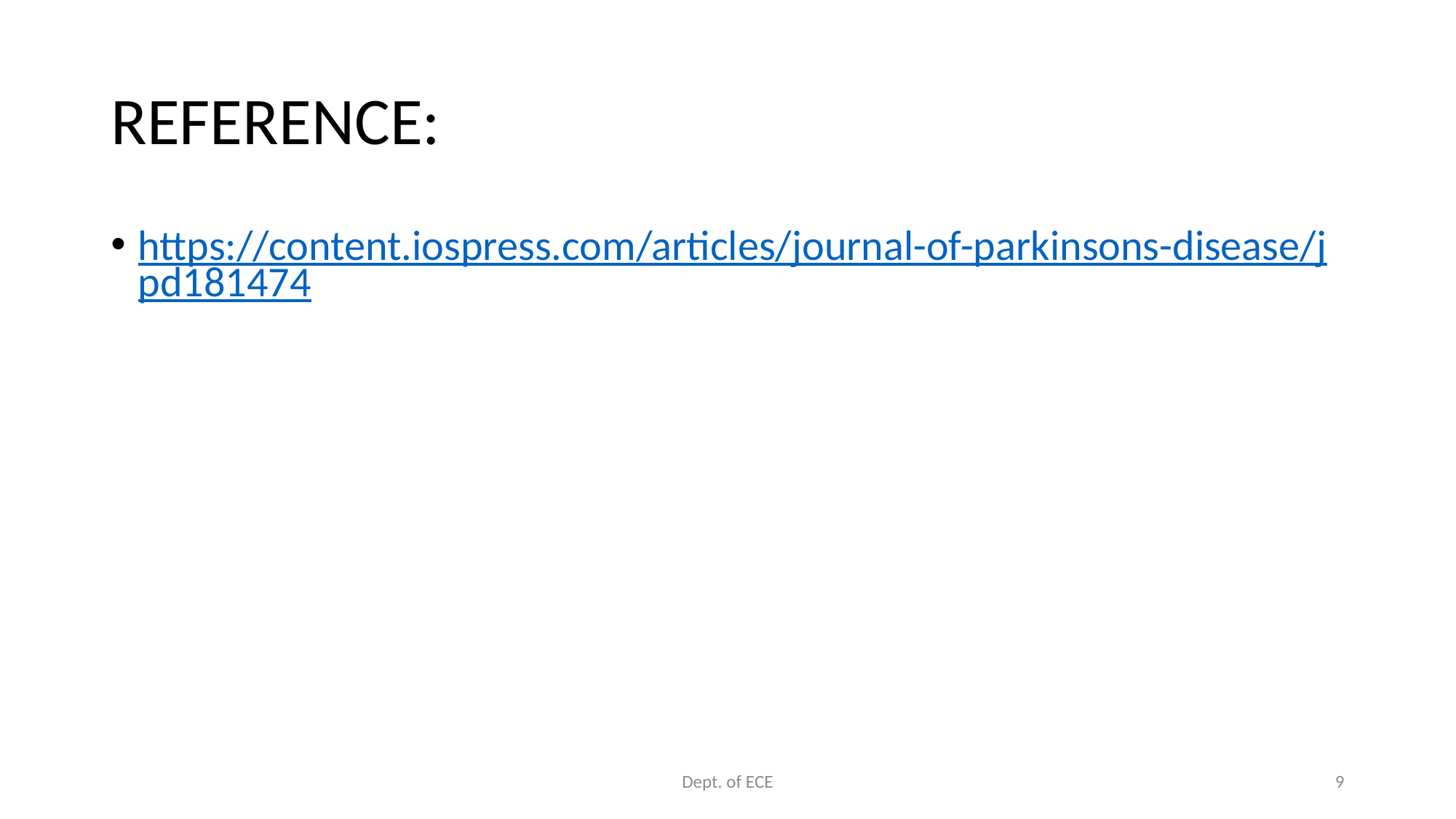

# REFERENCE:
https://content.iospress.com/articles/journal-of-parkinsons-disease/jpd181474
Dept. of ECE
9